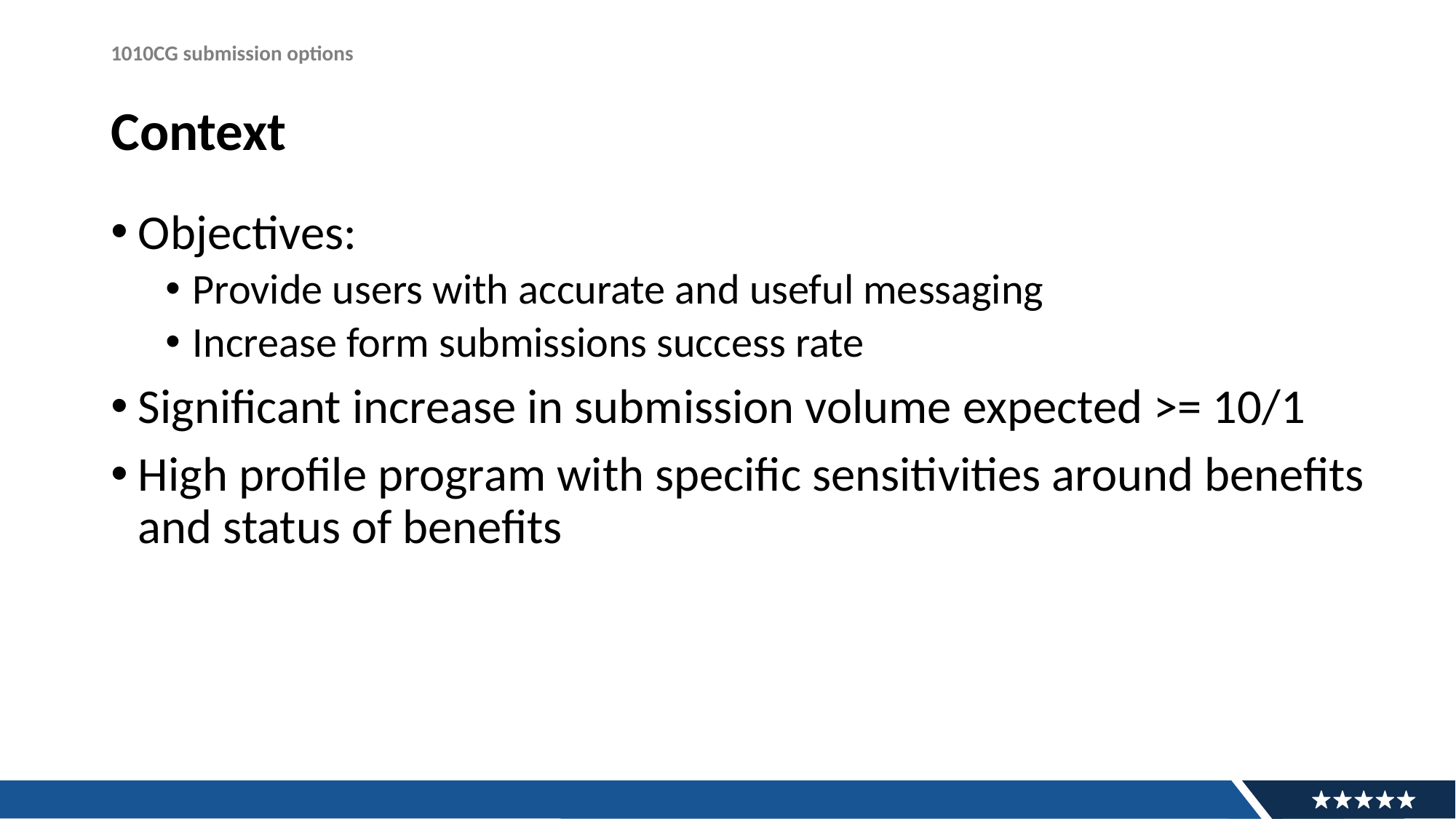

1010CG submission options
# Context
Objectives:
Provide users with accurate and useful messaging
Increase form submissions success rate
Significant increase in submission volume expected >= 10/1
High profile program with specific sensitivities around benefits and status of benefits